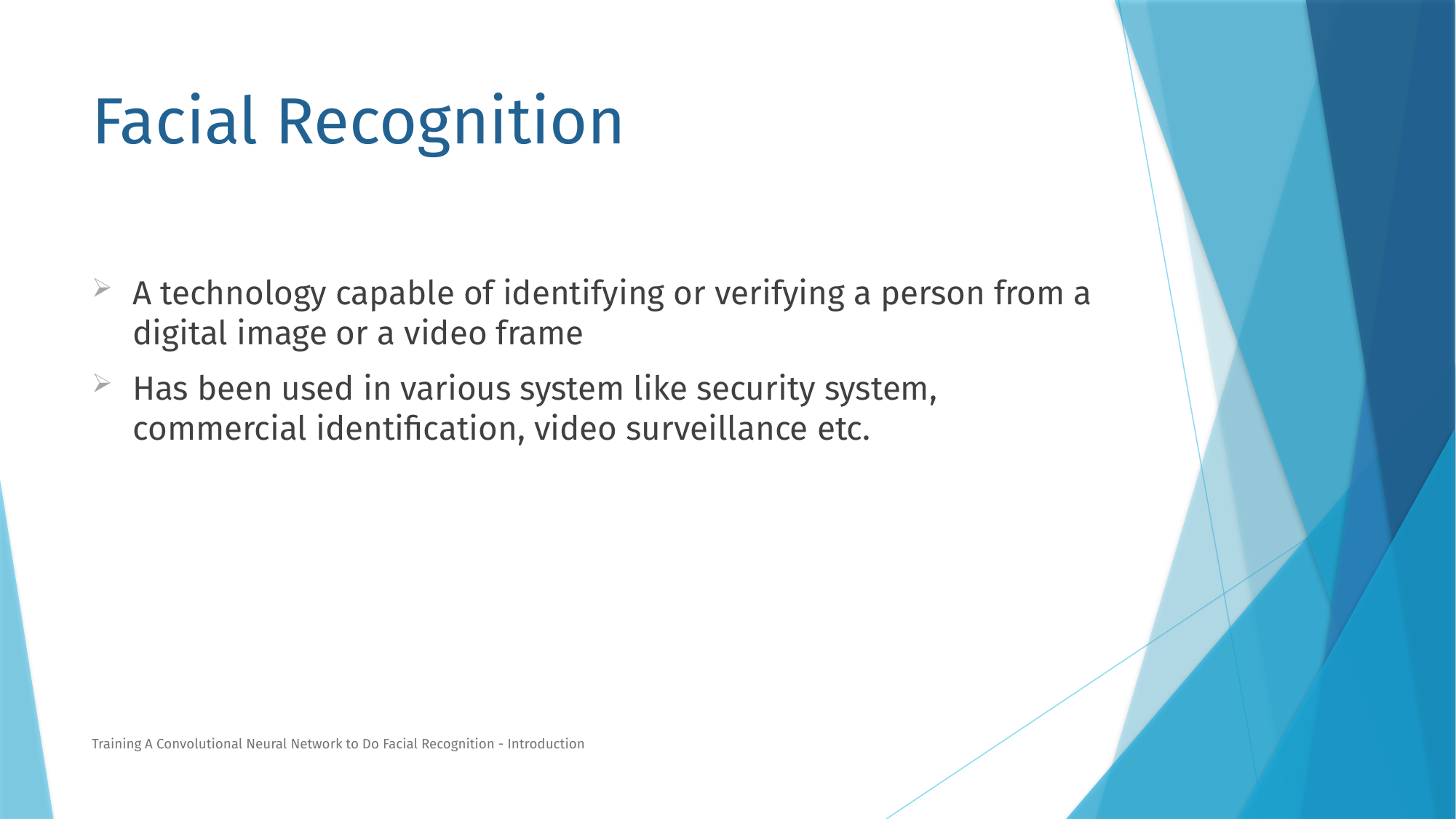

# Facial Recognition
A technology capable of identifying or verifying a person from a digital image or a video frame
Has been used in various system like security system, commercial identification, video surveillance etc.

Training A Convolutional Neural Network to Do Facial Recognition - Introduction